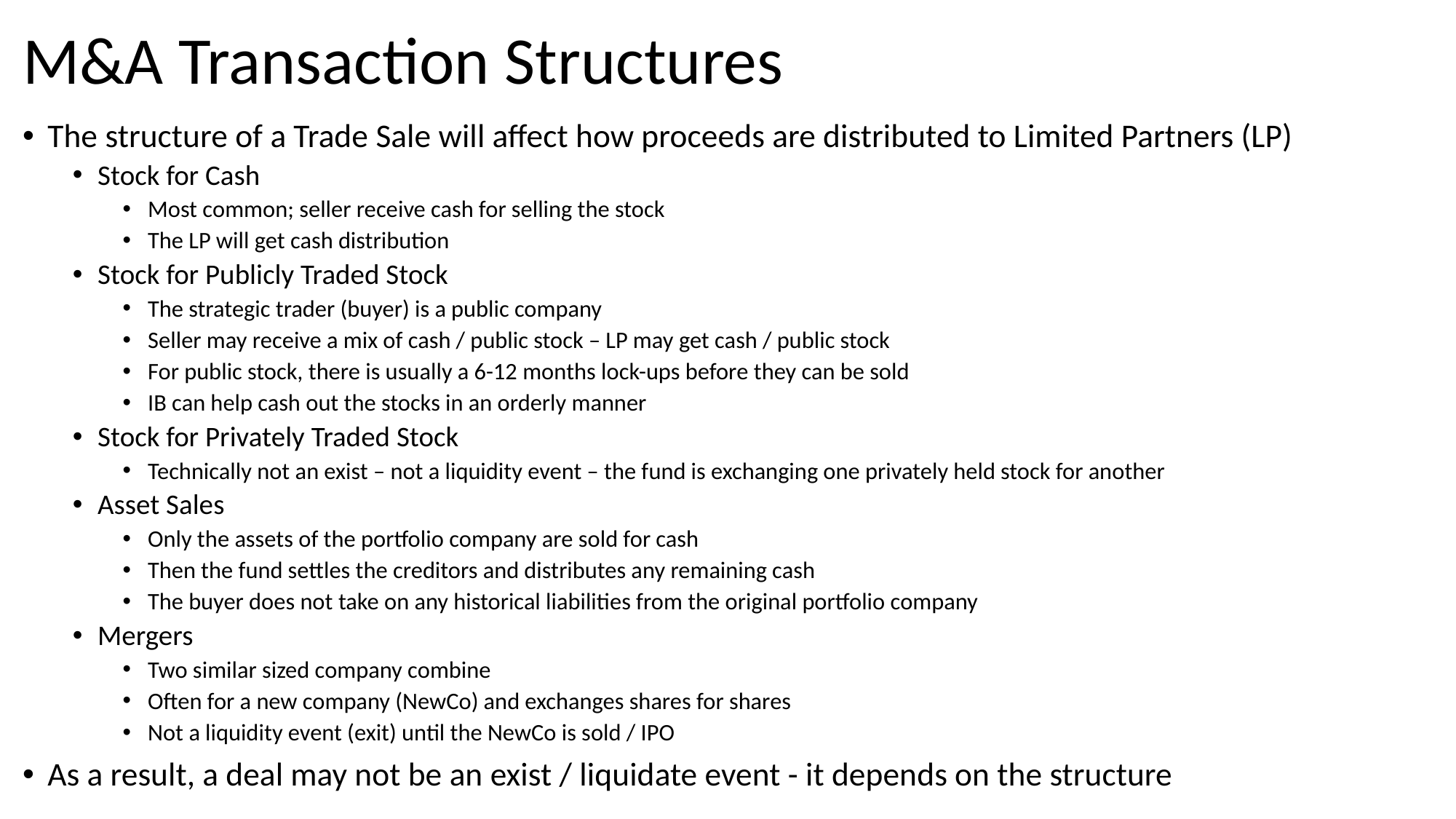

# M&A Transaction Structures
The structure of a Trade Sale will affect how proceeds are distributed to Limited Partners (LP)
Stock for Cash
Most common; seller receive cash for selling the stock
The LP will get cash distribution
Stock for Publicly Traded Stock
The strategic trader (buyer) is a public company
Seller may receive a mix of cash / public stock – LP may get cash / public stock
For public stock, there is usually a 6-12 months lock-ups before they can be sold
IB can help cash out the stocks in an orderly manner
Stock for Privately Traded Stock
Technically not an exist – not a liquidity event – the fund is exchanging one privately held stock for another
Asset Sales
Only the assets of the portfolio company are sold for cash
Then the fund settles the creditors and distributes any remaining cash
The buyer does not take on any historical liabilities from the original portfolio company
Mergers
Two similar sized company combine
Often for a new company (NewCo) and exchanges shares for shares
Not a liquidity event (exit) until the NewCo is sold / IPO
As a result, a deal may not be an exist / liquidate event - it depends on the structure